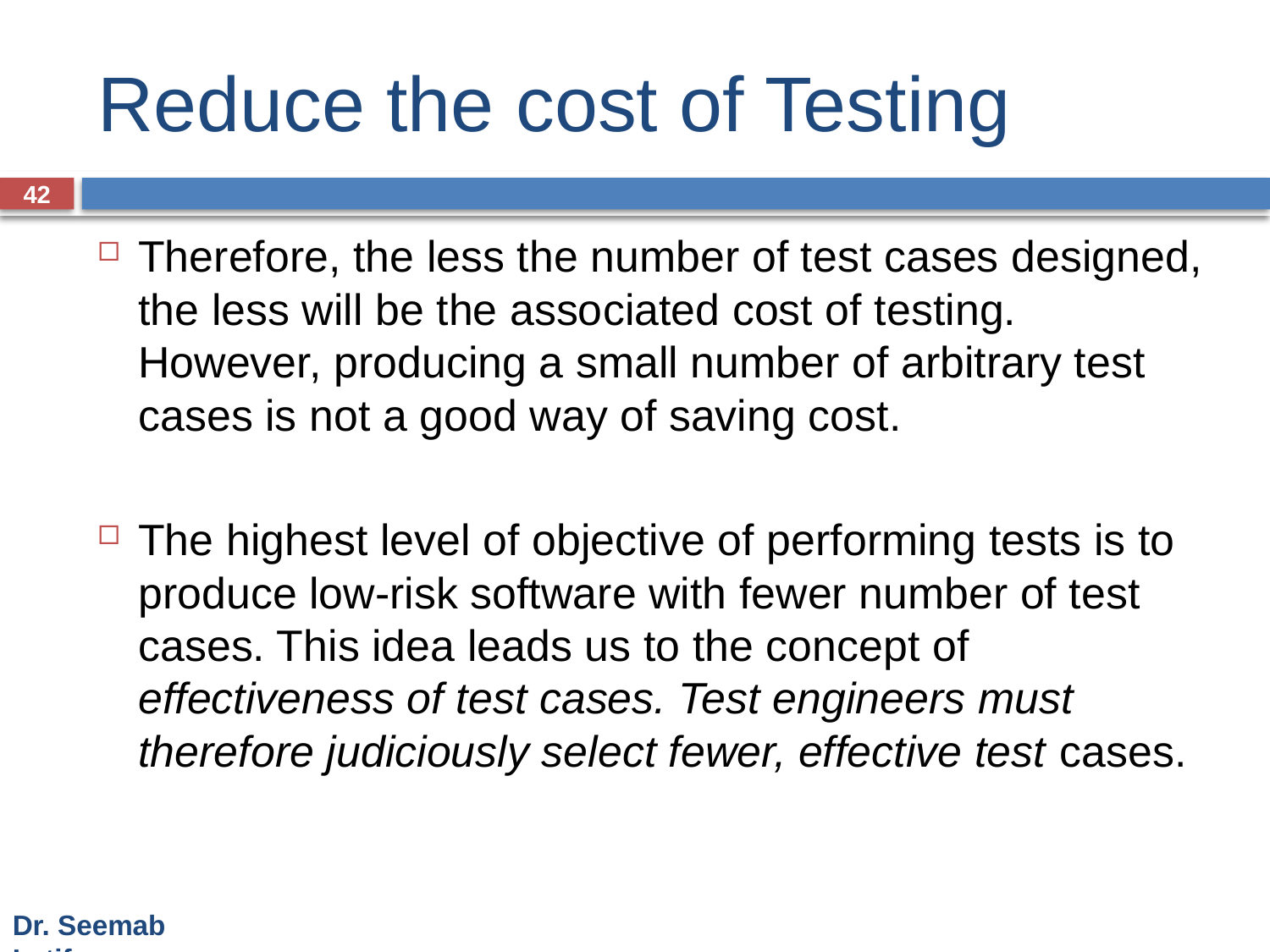

# Reduce the cost of Testing
42
Therefore, the less the number of test cases designed, the less will be the associated cost of testing. However, producing a small number of arbitrary test cases is not a good way of saving cost.

The highest level of objective of performing tests is to produce low-risk software with fewer number of test cases. This idea leads us to the concept of effectiveness of test cases. Test engineers must therefore judiciously select fewer, effective test cases.